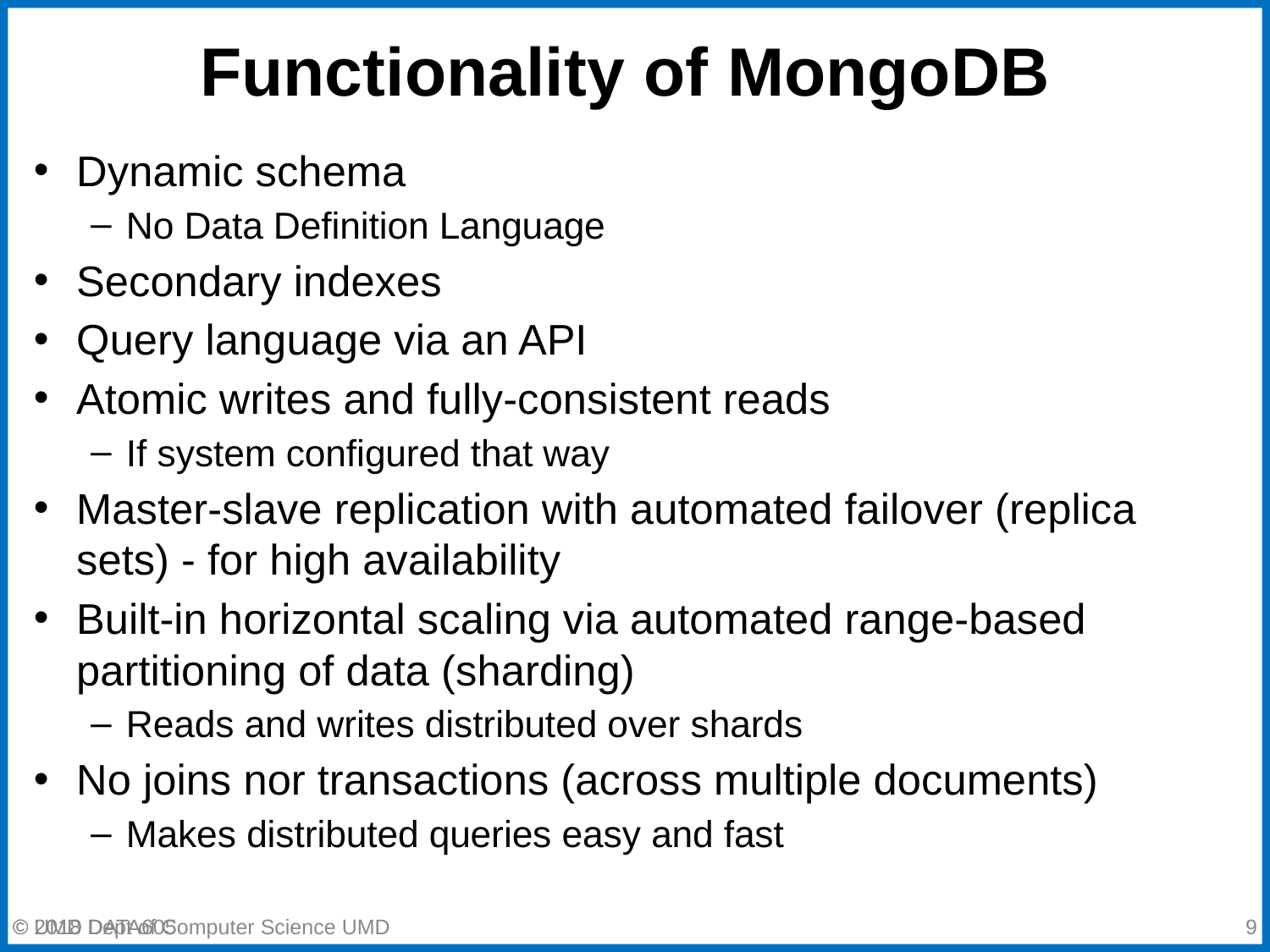

# Functionality of MongoDB
Dynamic schema
No Data Definition Language
Secondary indexes
Query language via an API
Atomic writes and fully-consistent reads
If system configured that way
Master-slave replication with automated failover (replica sets) - for high availability
Built-in horizontal scaling via automated range-based partitioning of data (sharding)
Reads and writes distributed over shards
No joins nor transactions (across multiple documents)
Makes distributed queries easy and fast
© 2018 Dept of Computer Science UMD
9